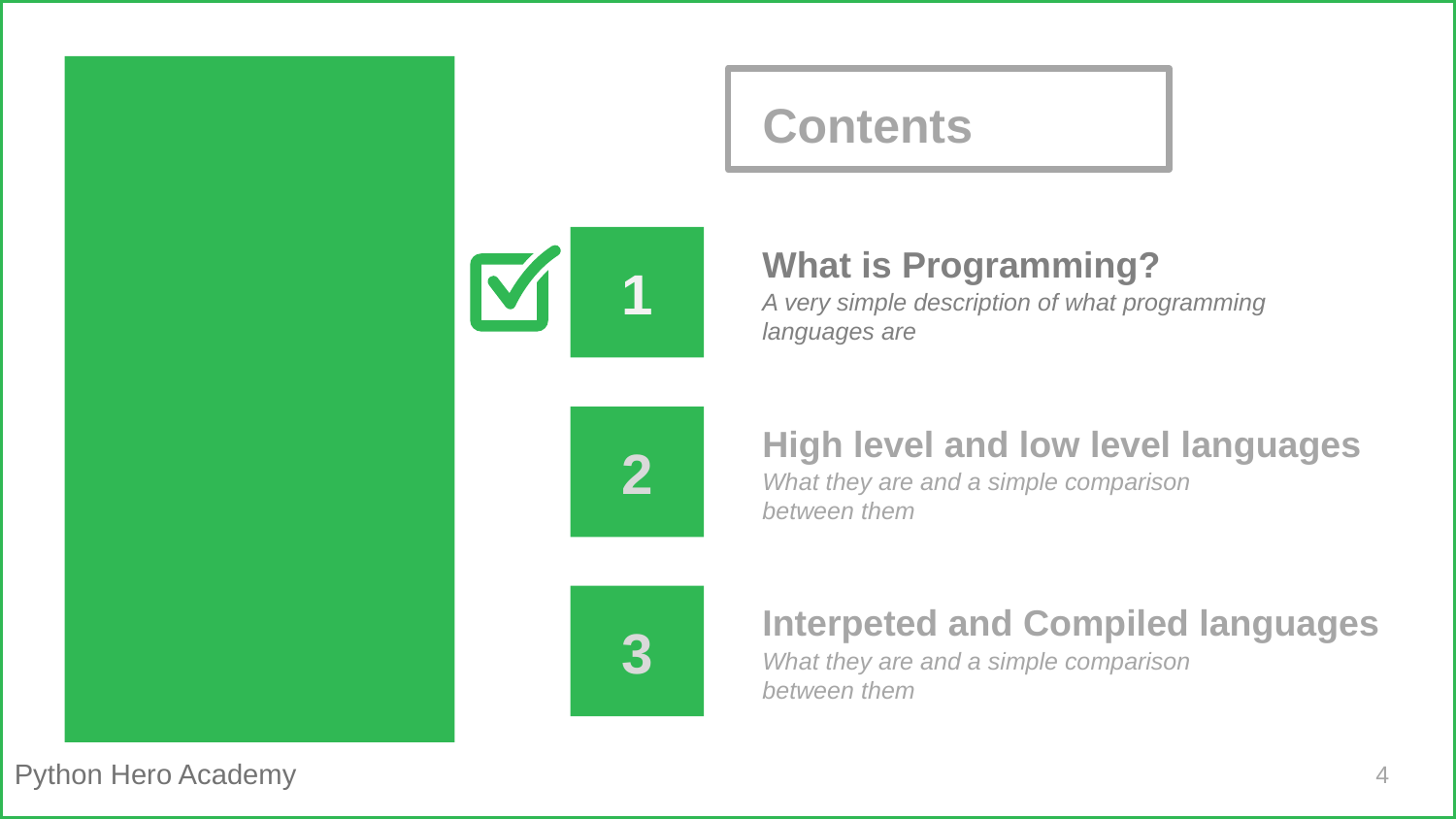

# Contents
What is Programming?
1

A very simple description of what programming languages are
High level and low level languages
2
What they are and a simple comparison between them

Interpeted and Compiled languages
3
What they are and a simple comparison between them
4